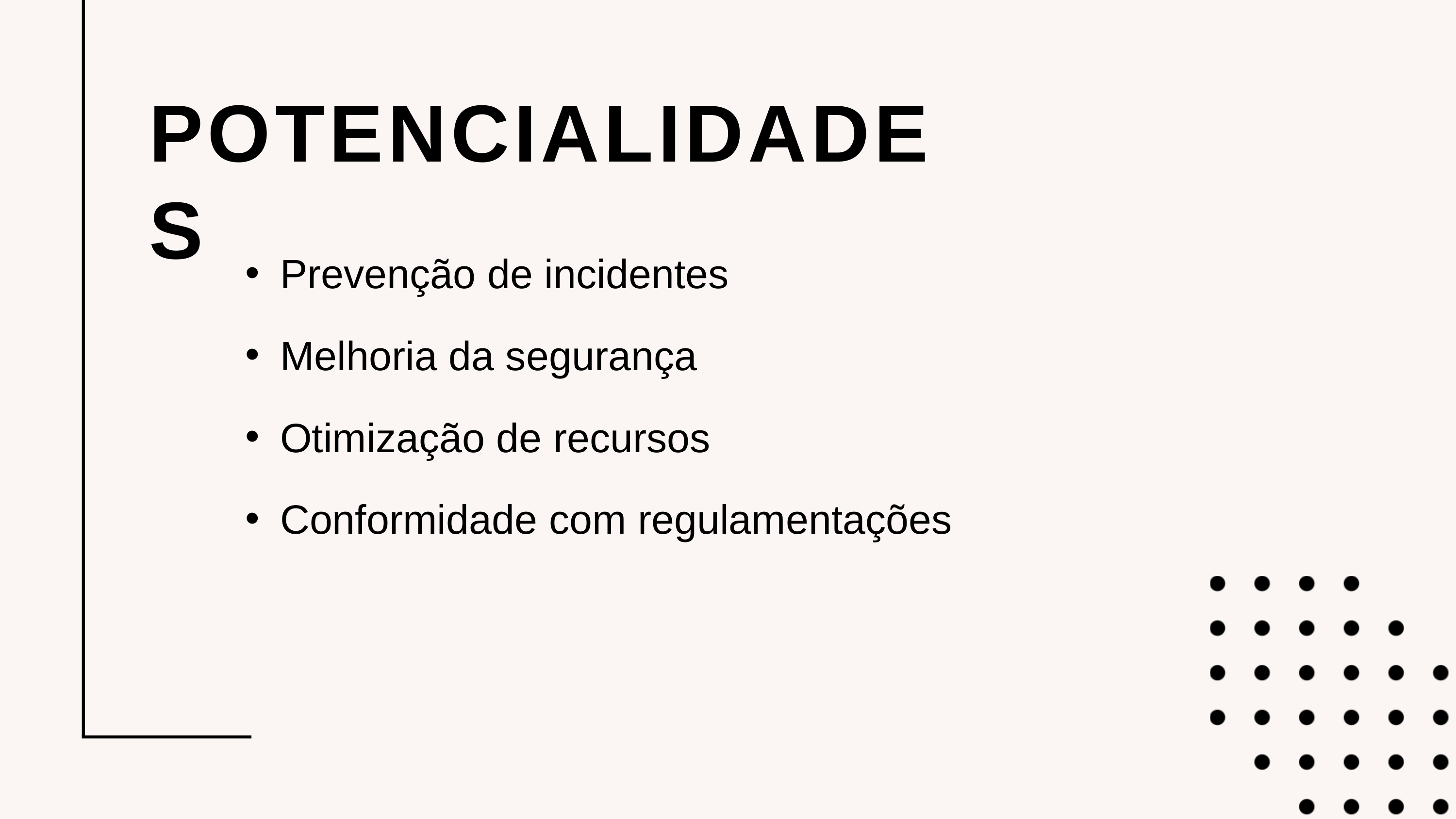

POTENCIALIDADES
Prevenção de incidentes
Melhoria da segurança
Otimização de recursos
Conformidade com regulamentações